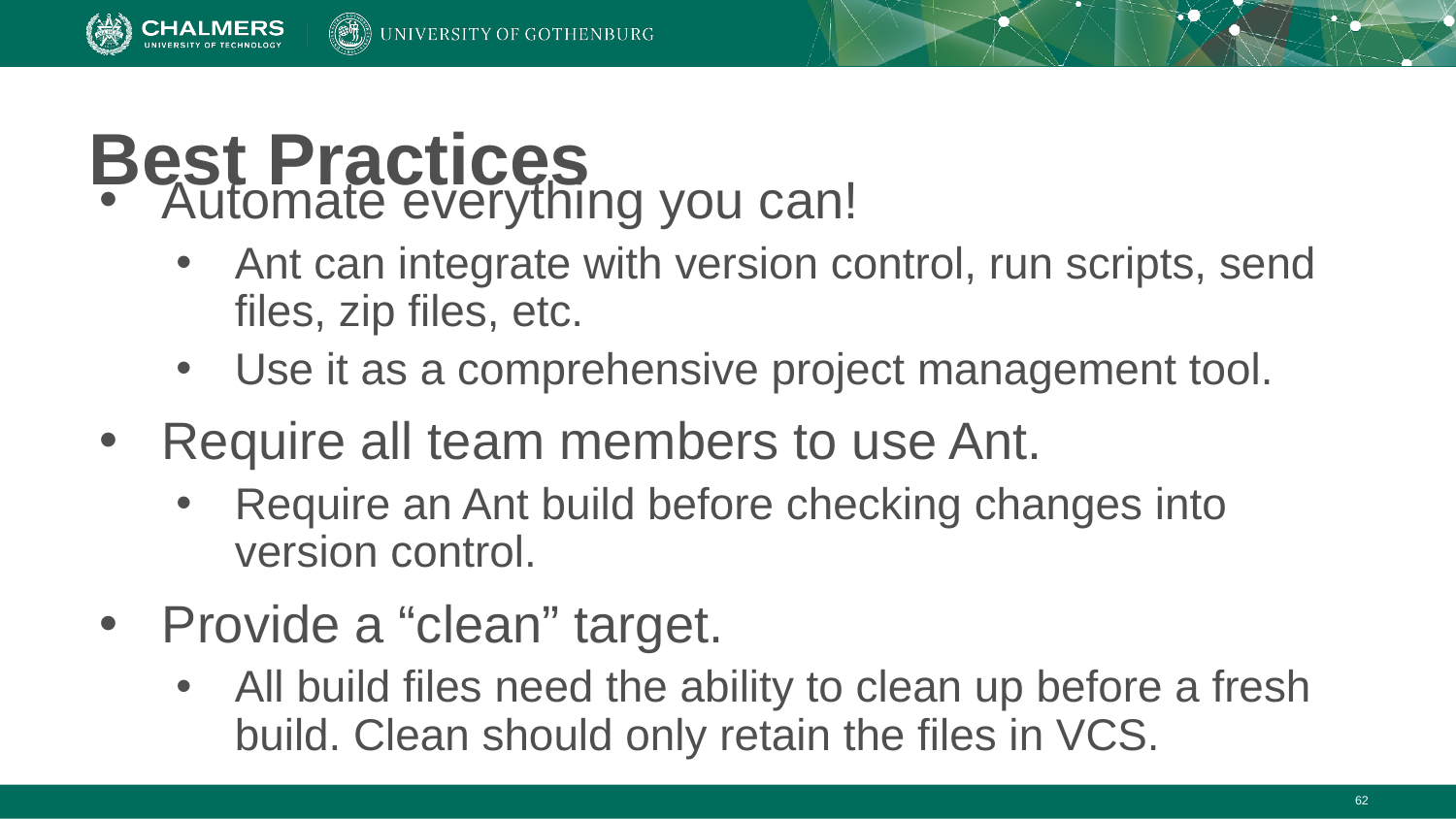

# Best Practices
Automate everything you can!
Ant can integrate with version control, run scripts, send files, zip files, etc.
Use it as a comprehensive project management tool.
Require all team members to use Ant.
Require an Ant build before checking changes into version control.
Provide a “clean” target.
All build files need the ability to clean up before a fresh build. Clean should only retain the files in VCS.
62